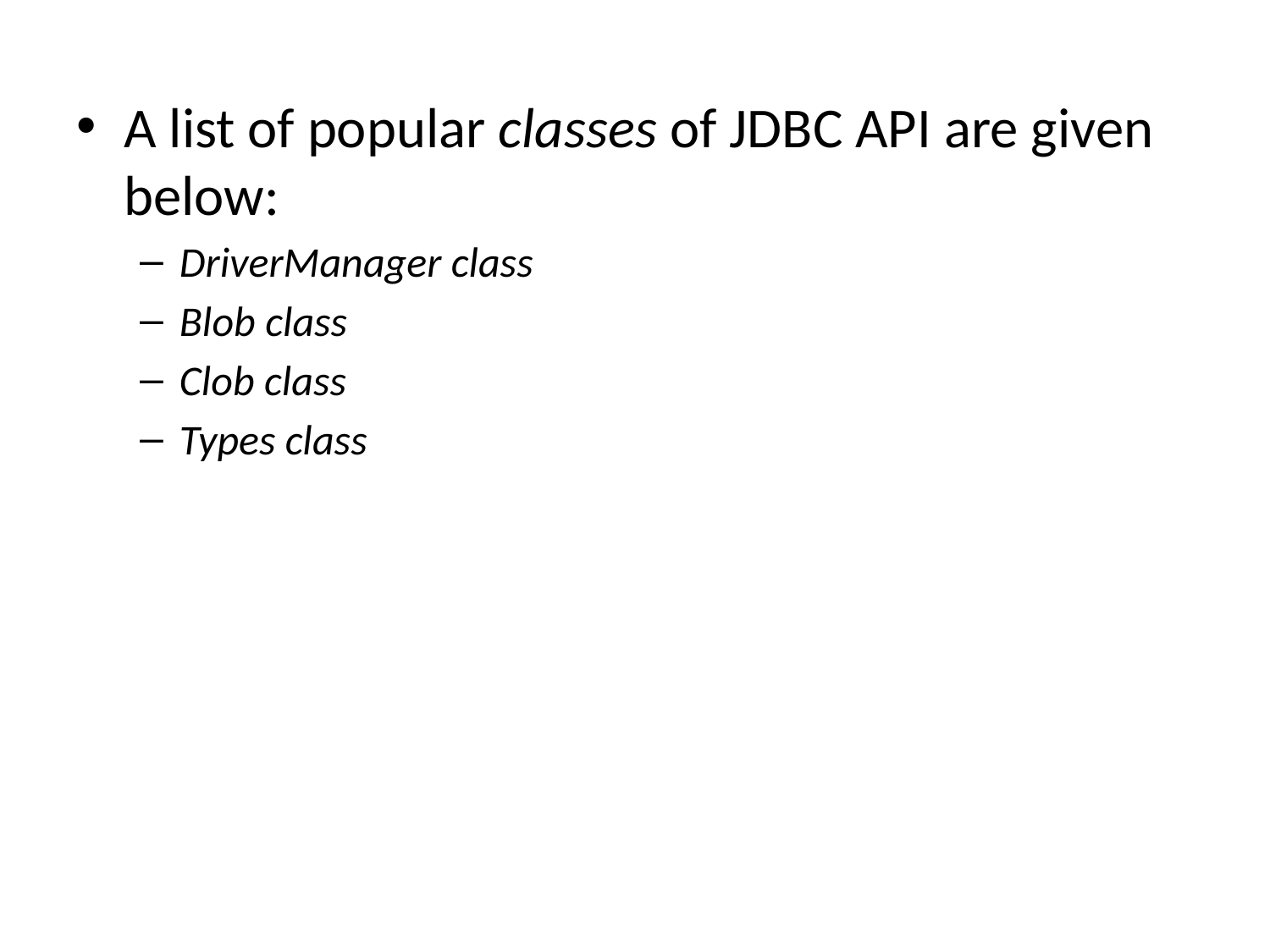

A list of popular classes of JDBC API are given below:
DriverManager class
Blob class
Clob class
Types class